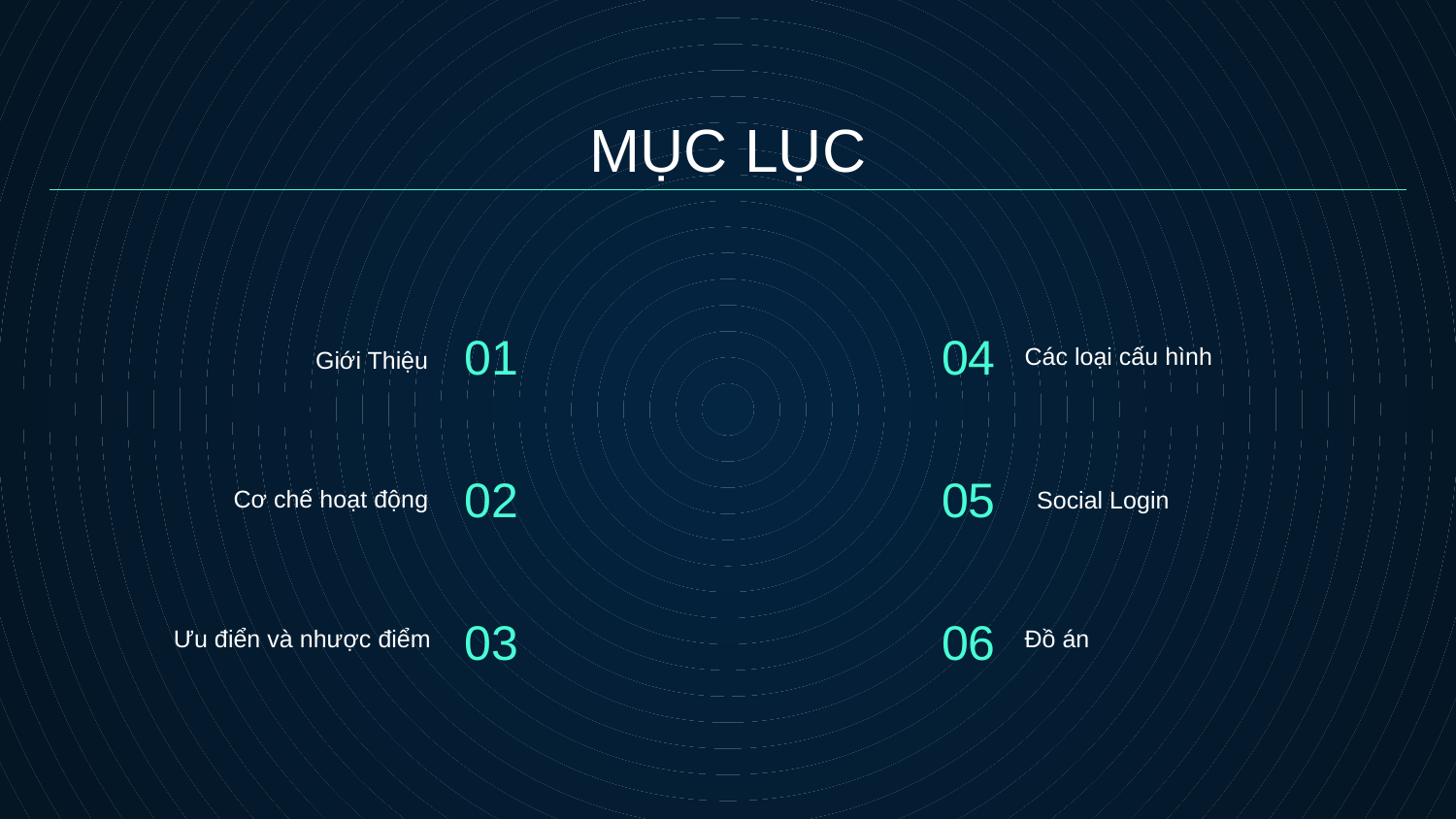

# MỤC LỤC
01
04
Giới Thiệu
Các loại cấu hình
02
05
Cơ chế hoạt động
Social Login
03
06
Ưu điển và nhược điểm
Đồ án